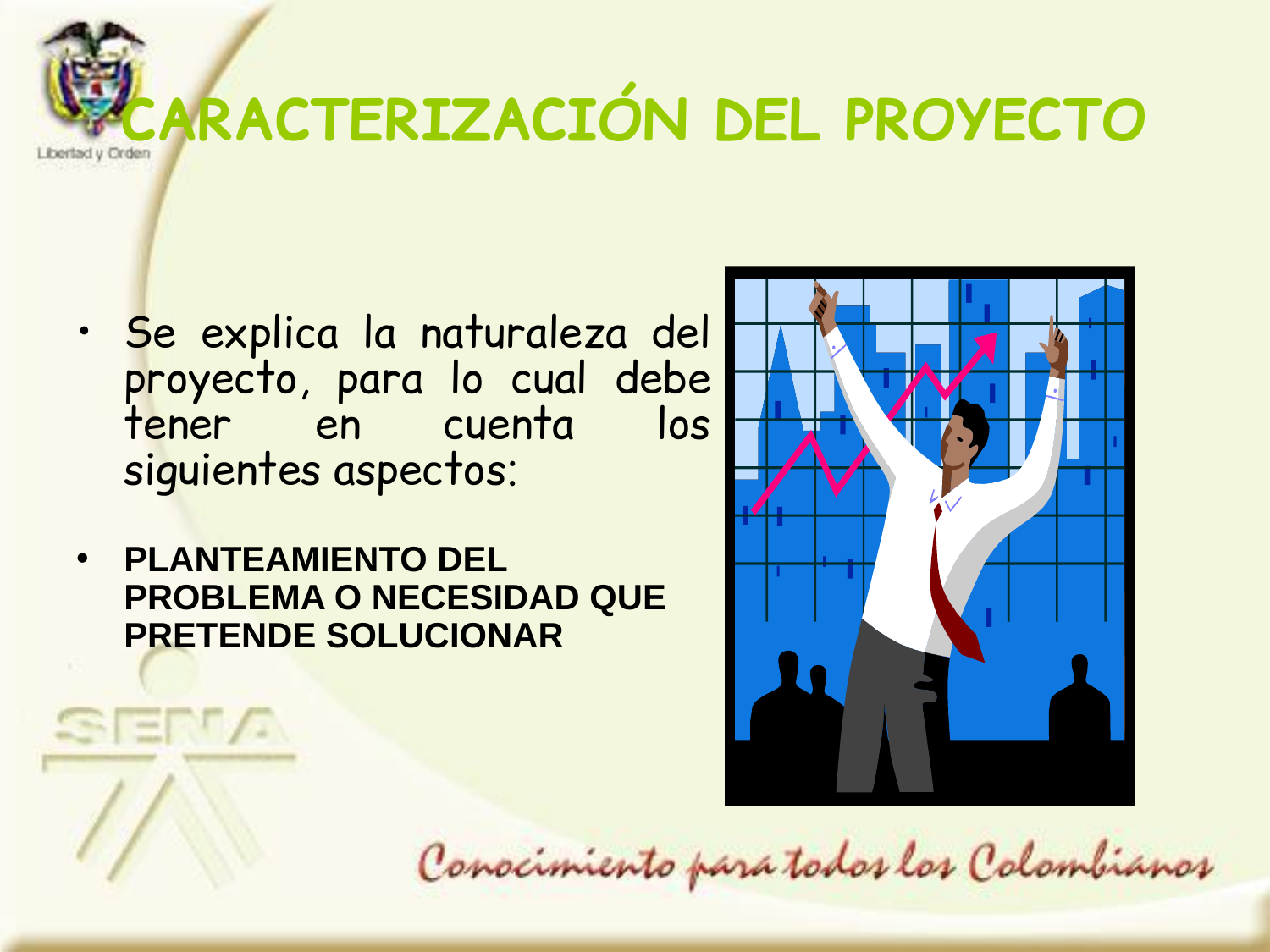

CARACTERIZACIÓN DEL PROYECTO

Se explica la naturaleza del proyecto, para lo cual debe tener en cuenta los siguientes aspectos:

PLANTEAMIENTO DEL PROBLEMA O NECESIDAD QUE PRETENDE SOLUCIONAR